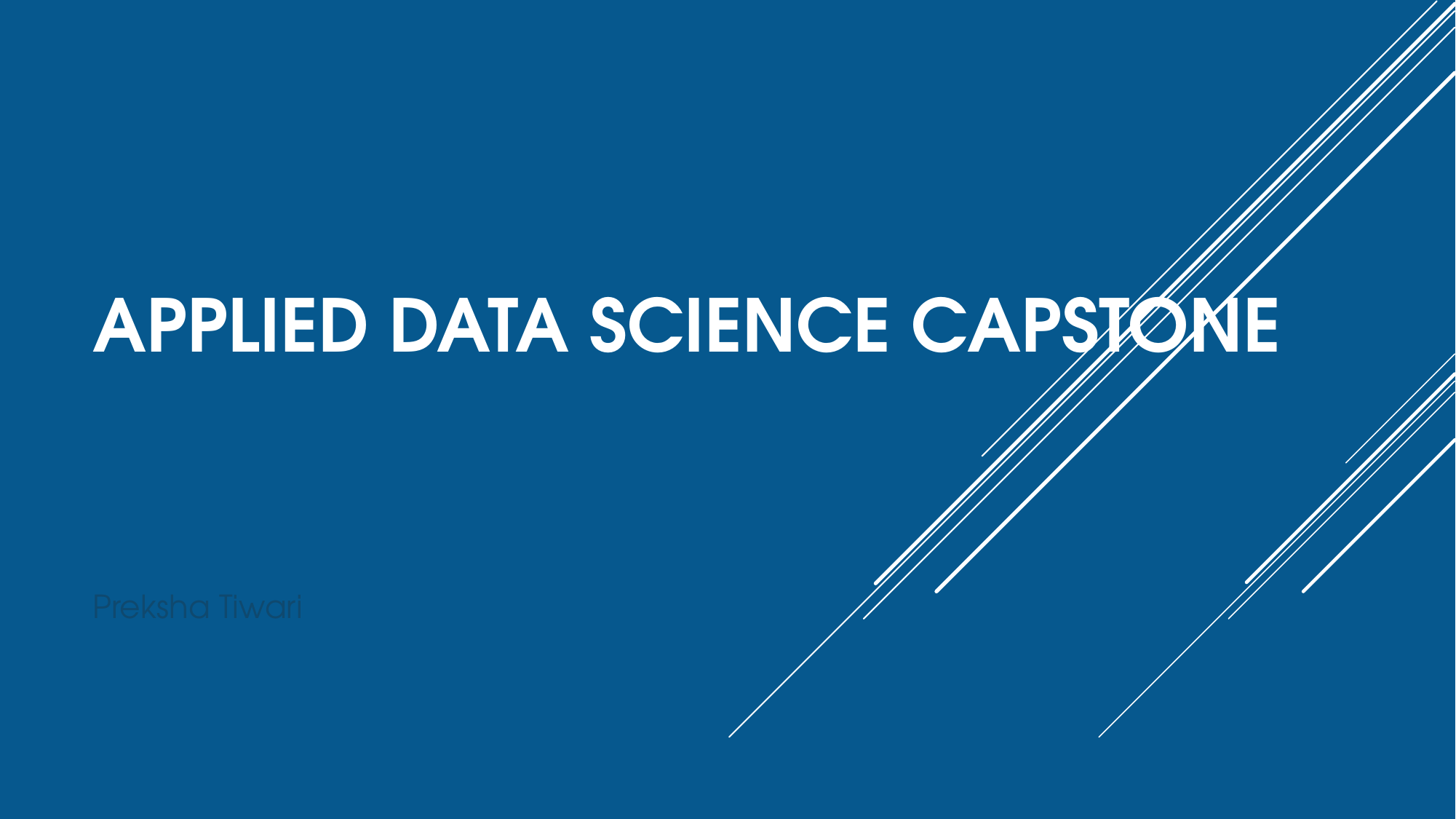

# Applied Data Science Capstone
Preksha Tiwari